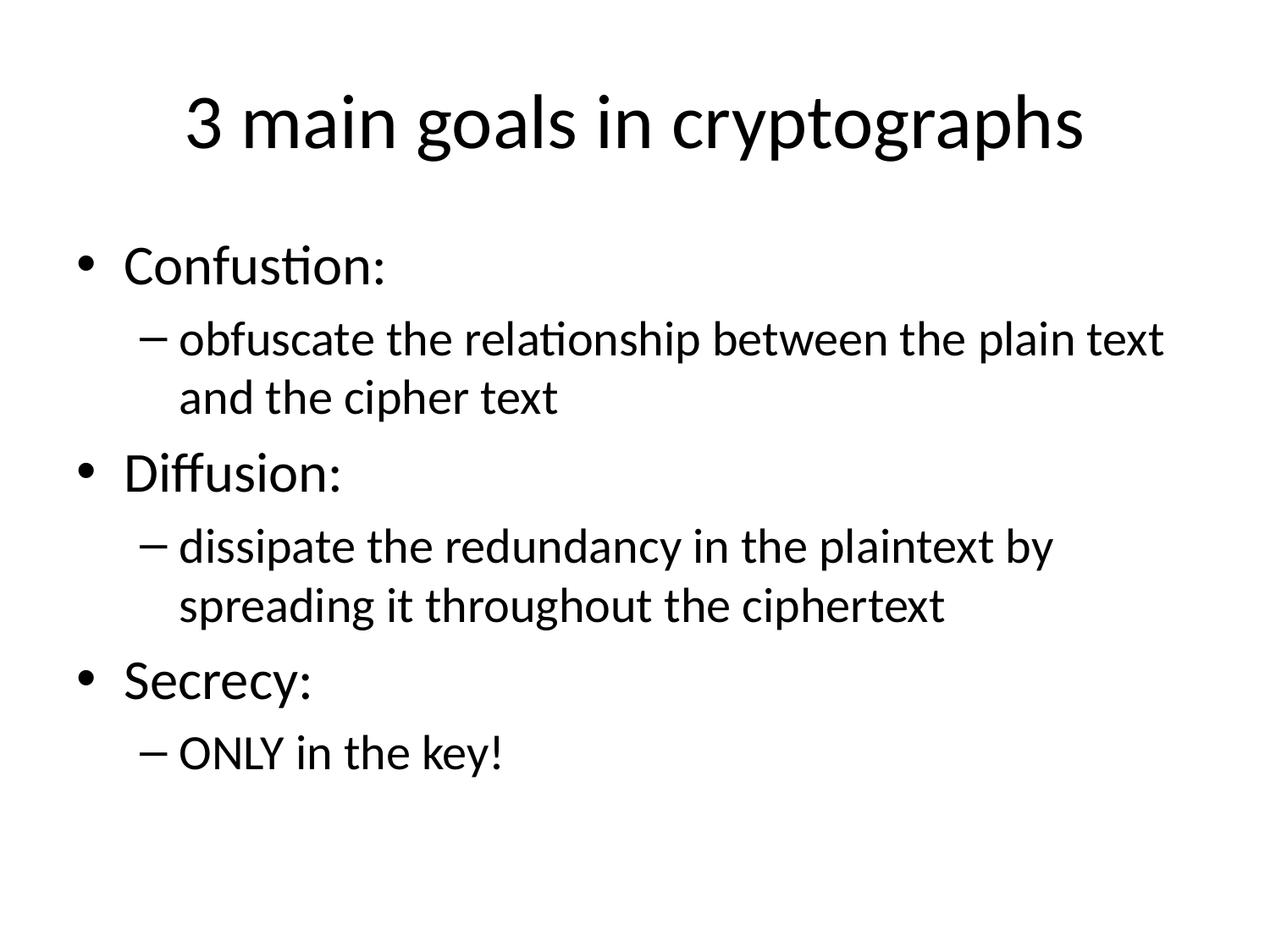

# 3 main goals in cryptographs
Confustion:
obfuscate the relationship between the plain text and the cipher text
Diffusion:
dissipate the redundancy in the plaintext by spreading it throughout the ciphertext
Secrecy:
ONLY in the key!